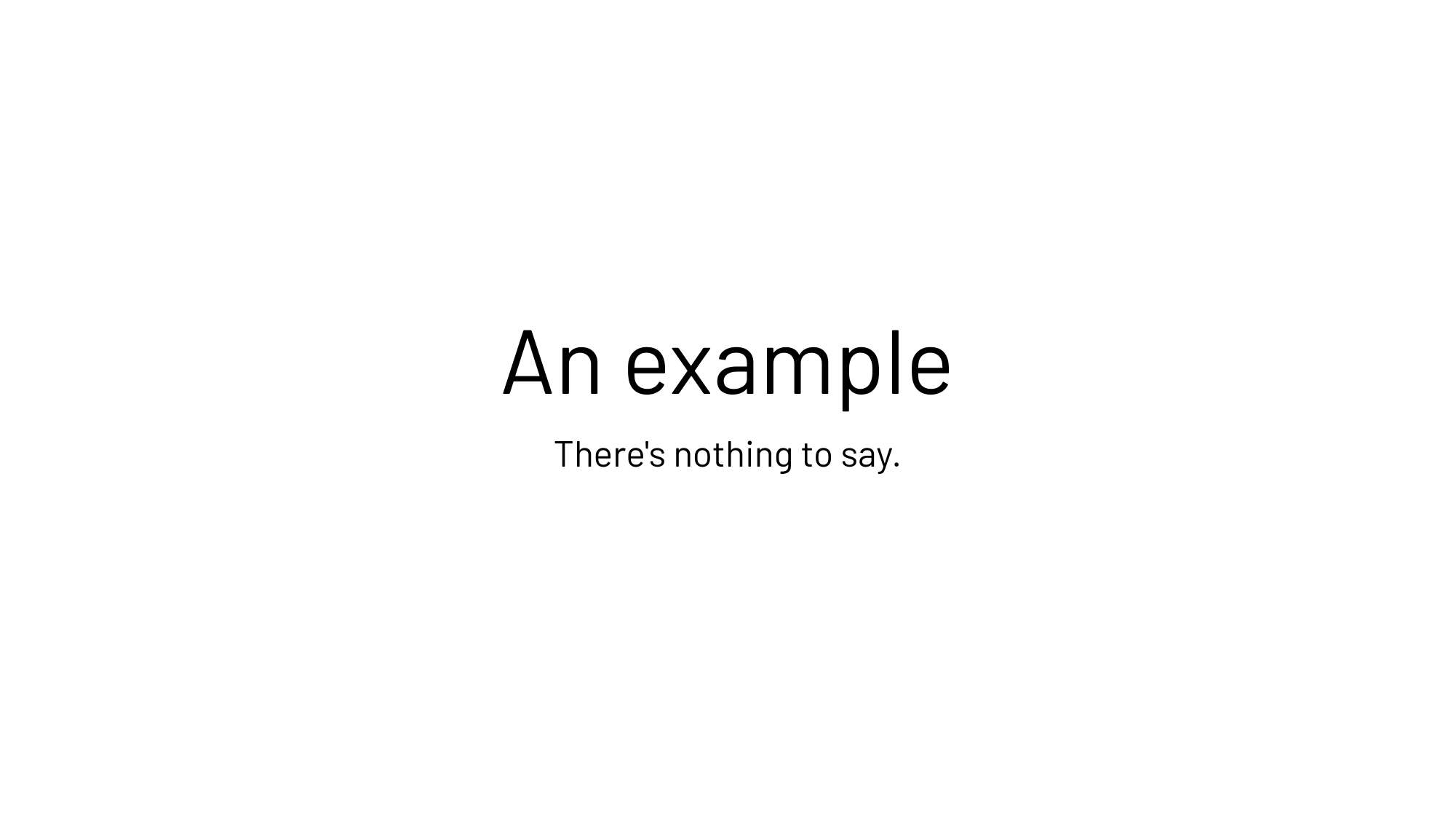

# An example
There's nothing to say.